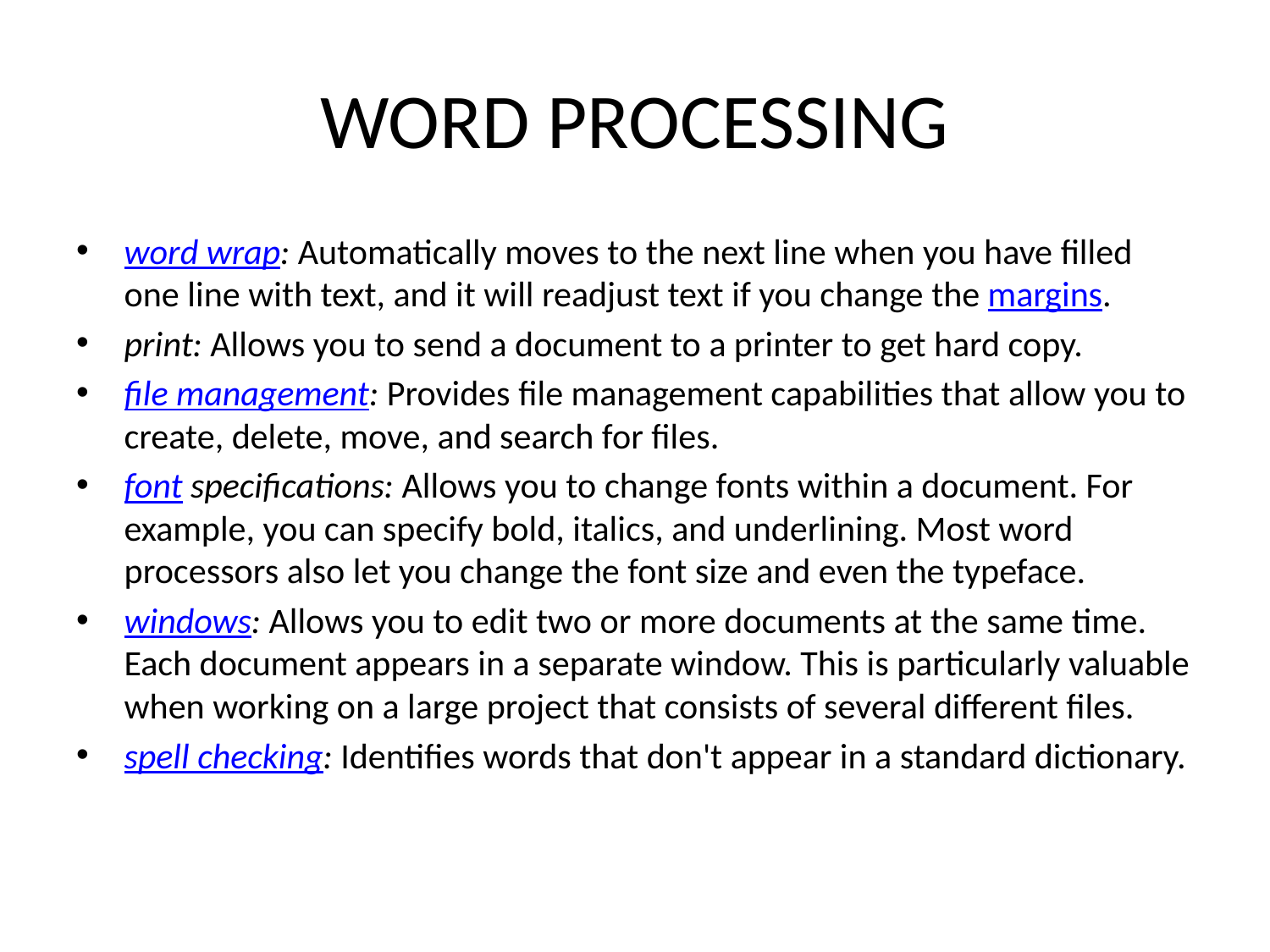

# WORD PROCESSING
word wrap: Automatically moves to the next line when you have filled one line with text, and it will readjust text if you change the margins.
print: Allows you to send a document to a printer to get hard copy.
file management: Provides file management capabilities that allow you to create, delete, move, and search for files.
font specifications: Allows you to change fonts within a document. For example, you can specify bold, italics, and underlining. Most word processors also let you change the font size and even the typeface.
windows: Allows you to edit two or more documents at the same time. Each document appears in a separate window. This is particularly valuable when working on a large project that consists of several different files.
spell checking: Identifies words that don't appear in a standard dictionary.